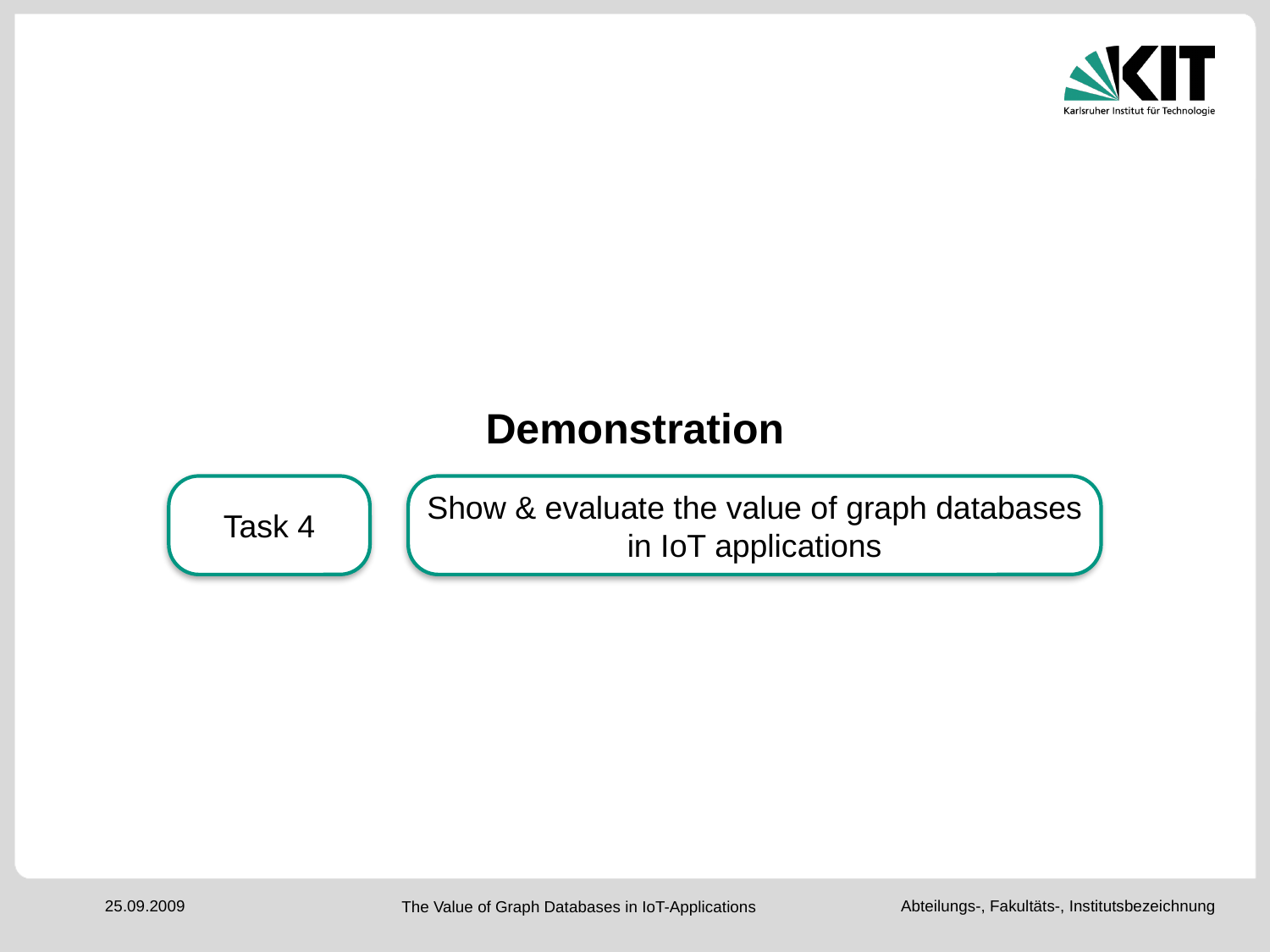

# Demonstration
Task 4
Show & evaluate the value of graph databases in IoT applications
7